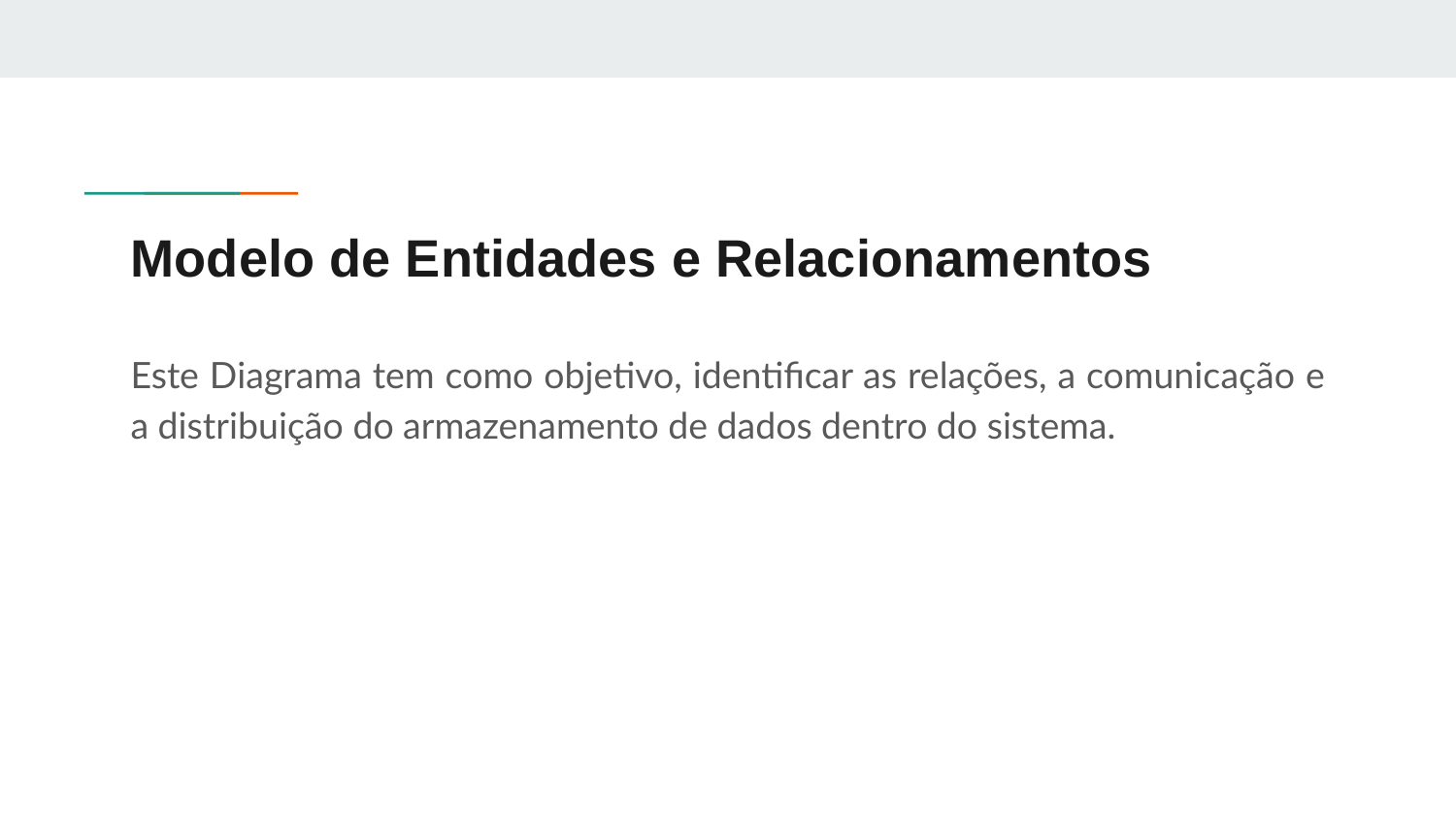

# Modelo de Entidades e Relacionamentos
Este Diagrama tem como objetivo, identificar as relações, a comunicação e a distribuição do armazenamento de dados dentro do sistema.